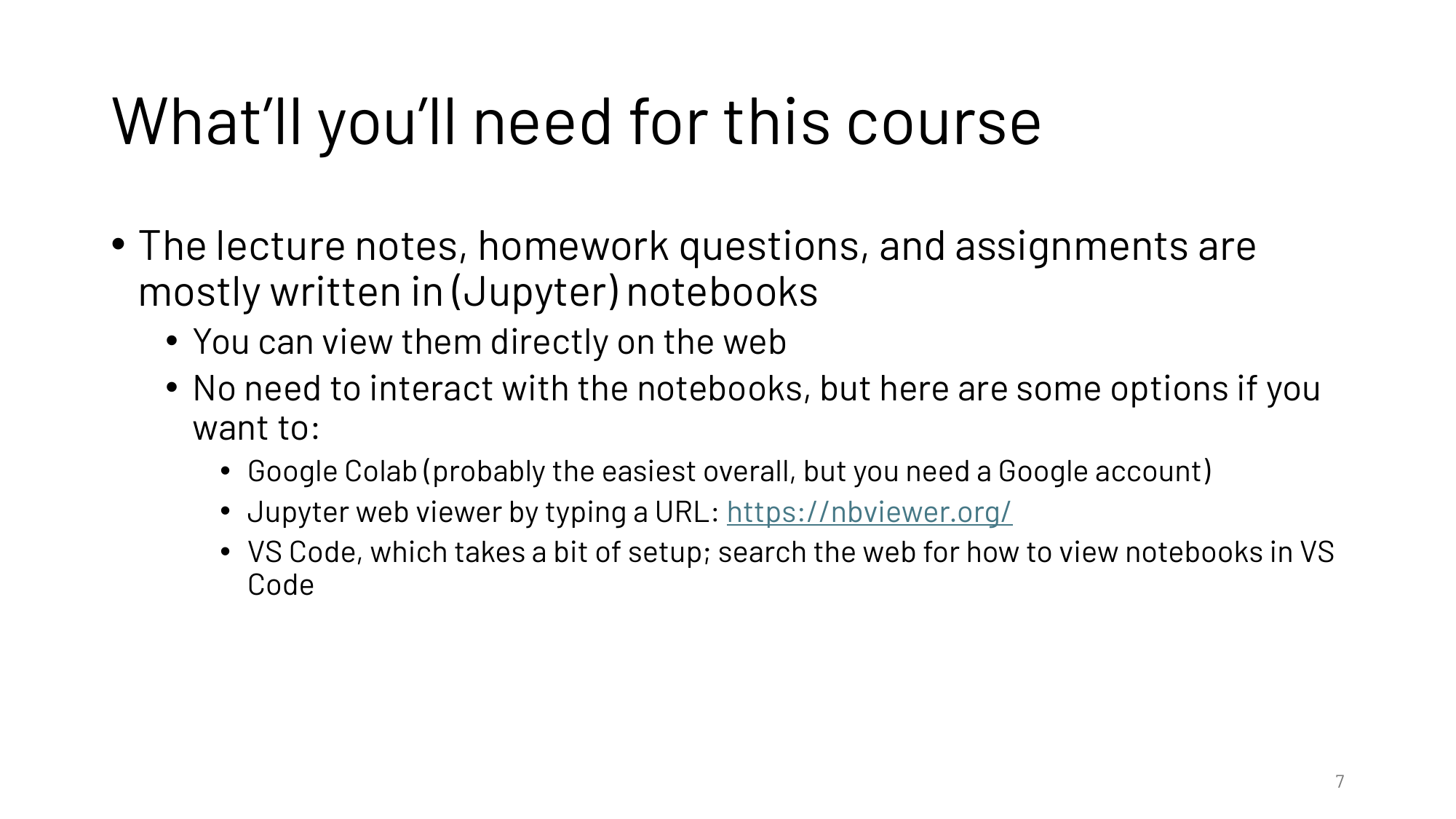

# What’ll you’ll need for this course
The lecture notes, homework questions, and assignments are mostly written in (Jupyter) notebooks
You can view them directly on the web
No need to interact with the notebooks, but here are some options if you want to:
Google Colab (probably the easiest overall, but you need a Google account)
Jupyter web viewer by typing a URL: https://nbviewer.org/
VS Code, which takes a bit of setup; search the web for how to view notebooks in VS Code

7